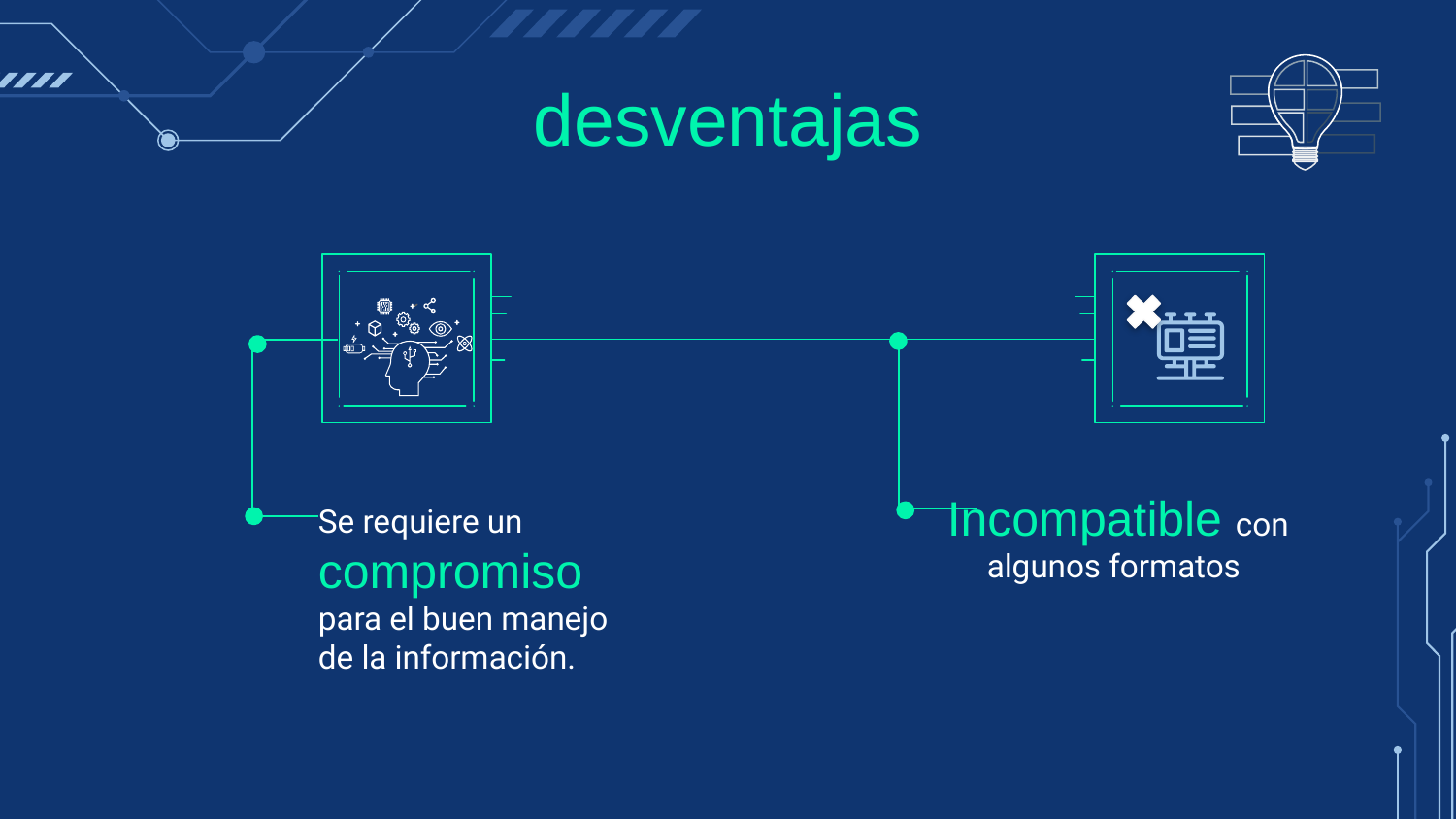

# desventajas

Incompatible con algunos formatos
Se requiere un compromiso para el buen manejo de la información.